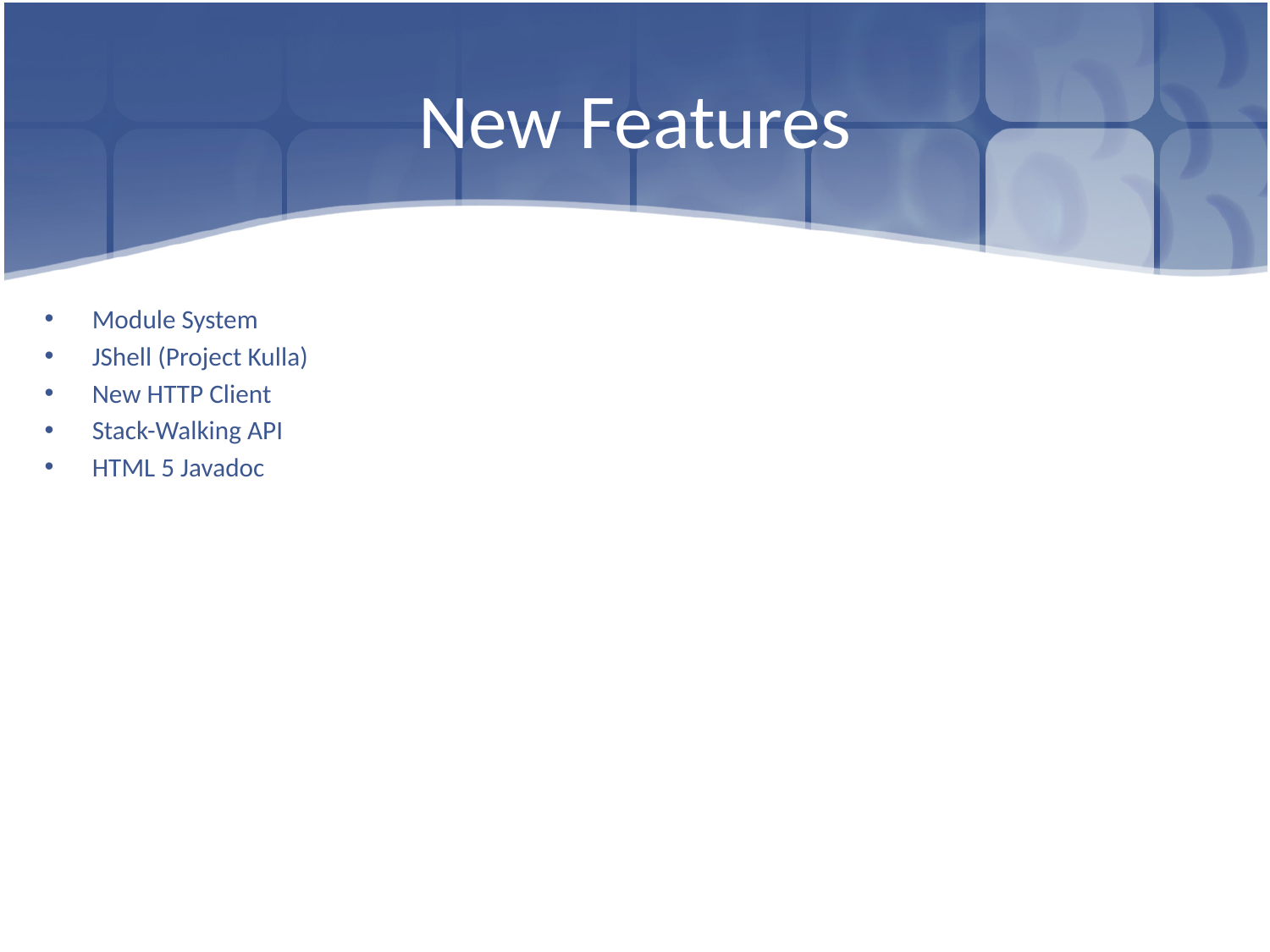

# New Features
Module System
JShell (Project Kulla)
New HTTP Client
Stack-Walking API
HTML 5 Javadoc